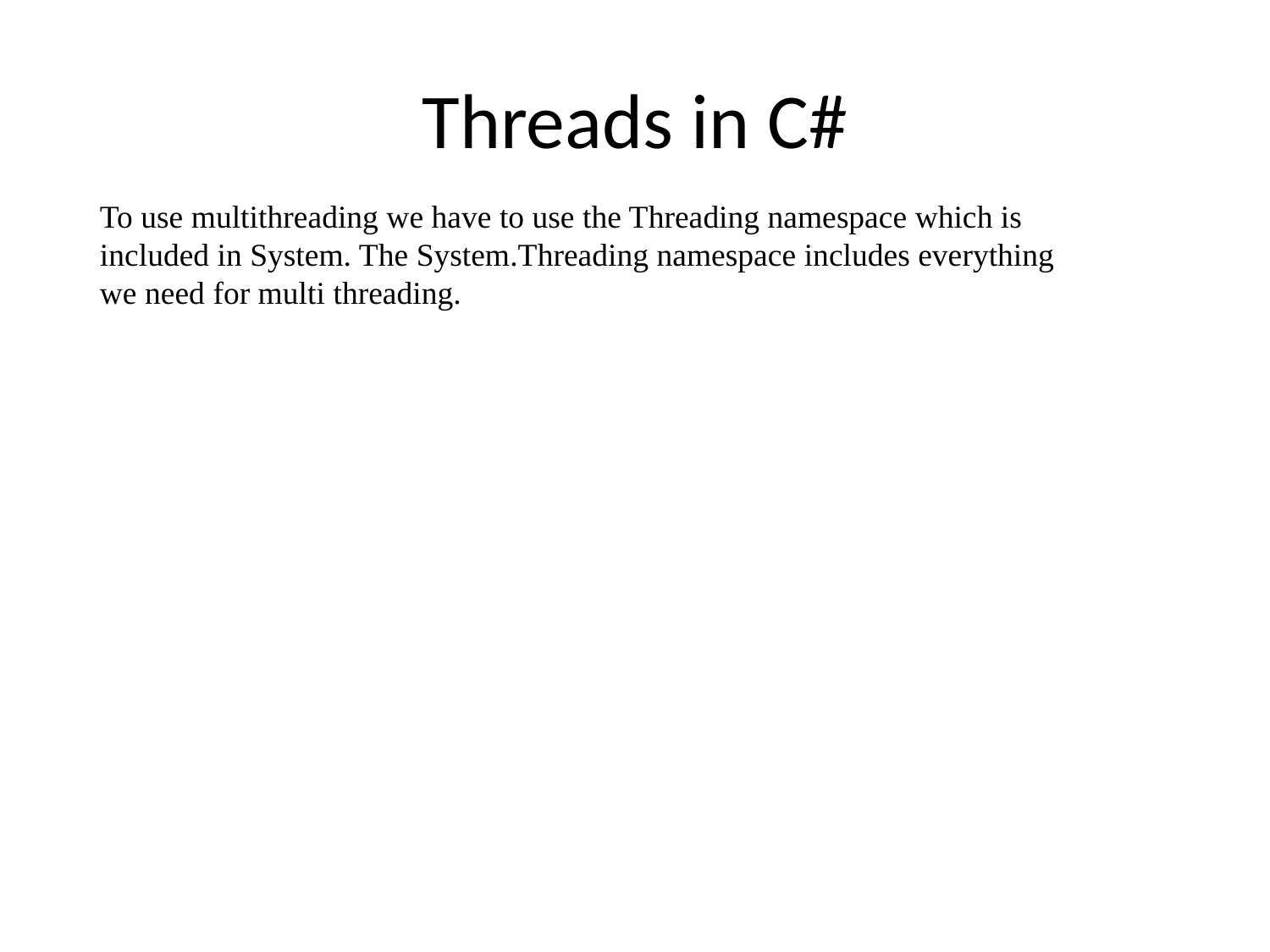

# Threads in C#
To use multithreading we have to use the Threading namespace which is included in System. The System.Threading namespace includes everything we need for multi threading.